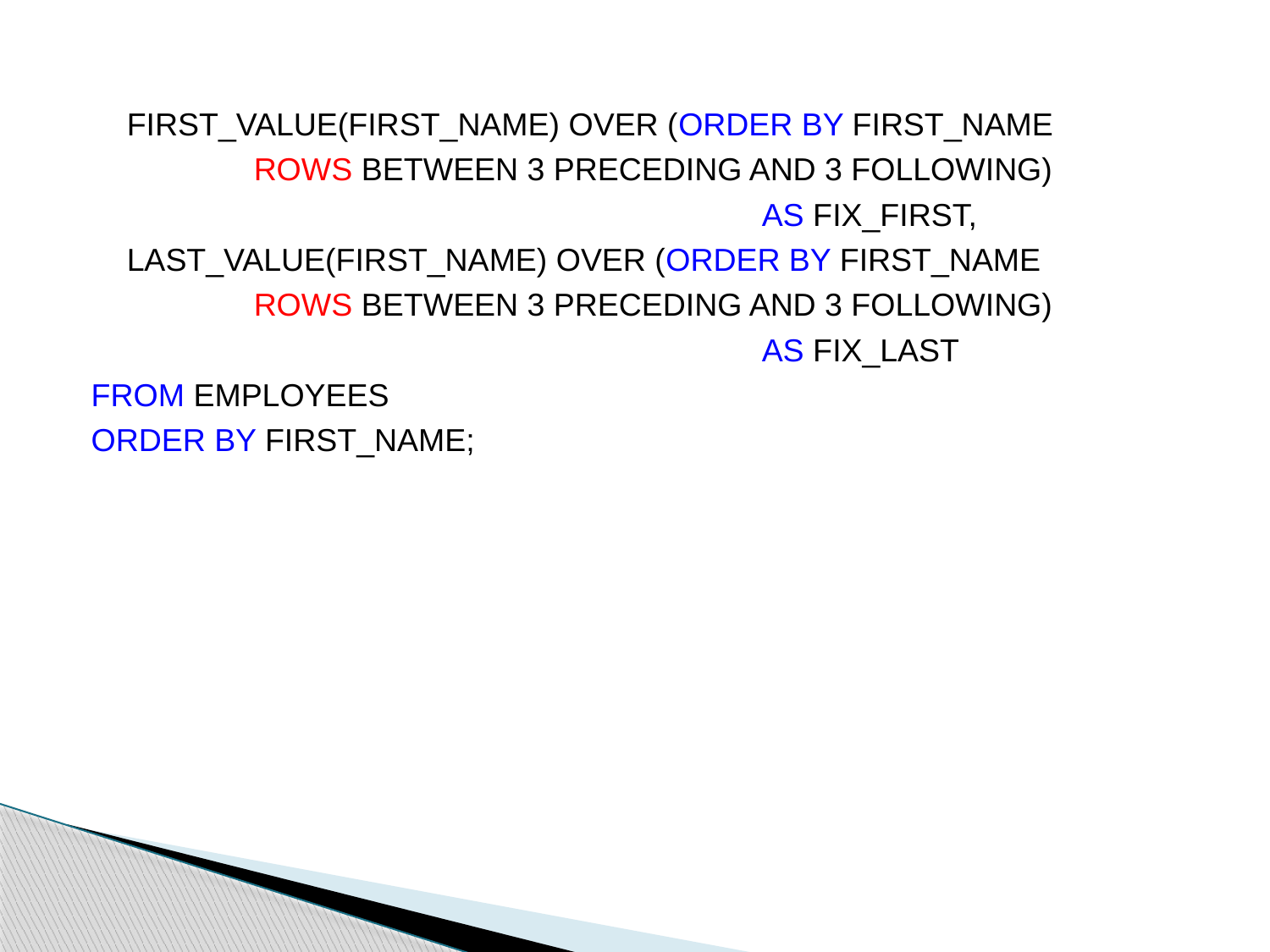

FIRST_VALUE(FIRST_NAME) OVER (ORDER BY FIRST_NAME
		ROWS BETWEEN 3 PRECEDING AND 3 FOLLOWING)
						AS FIX_FIRST,
	LAST_VALUE(FIRST_NAME) OVER (ORDER BY FIRST_NAME
		ROWS BETWEEN 3 PRECEDING AND 3 FOLLOWING)
						AS FIX_LAST
FROM EMPLOYEES
ORDER BY FIRST_NAME;